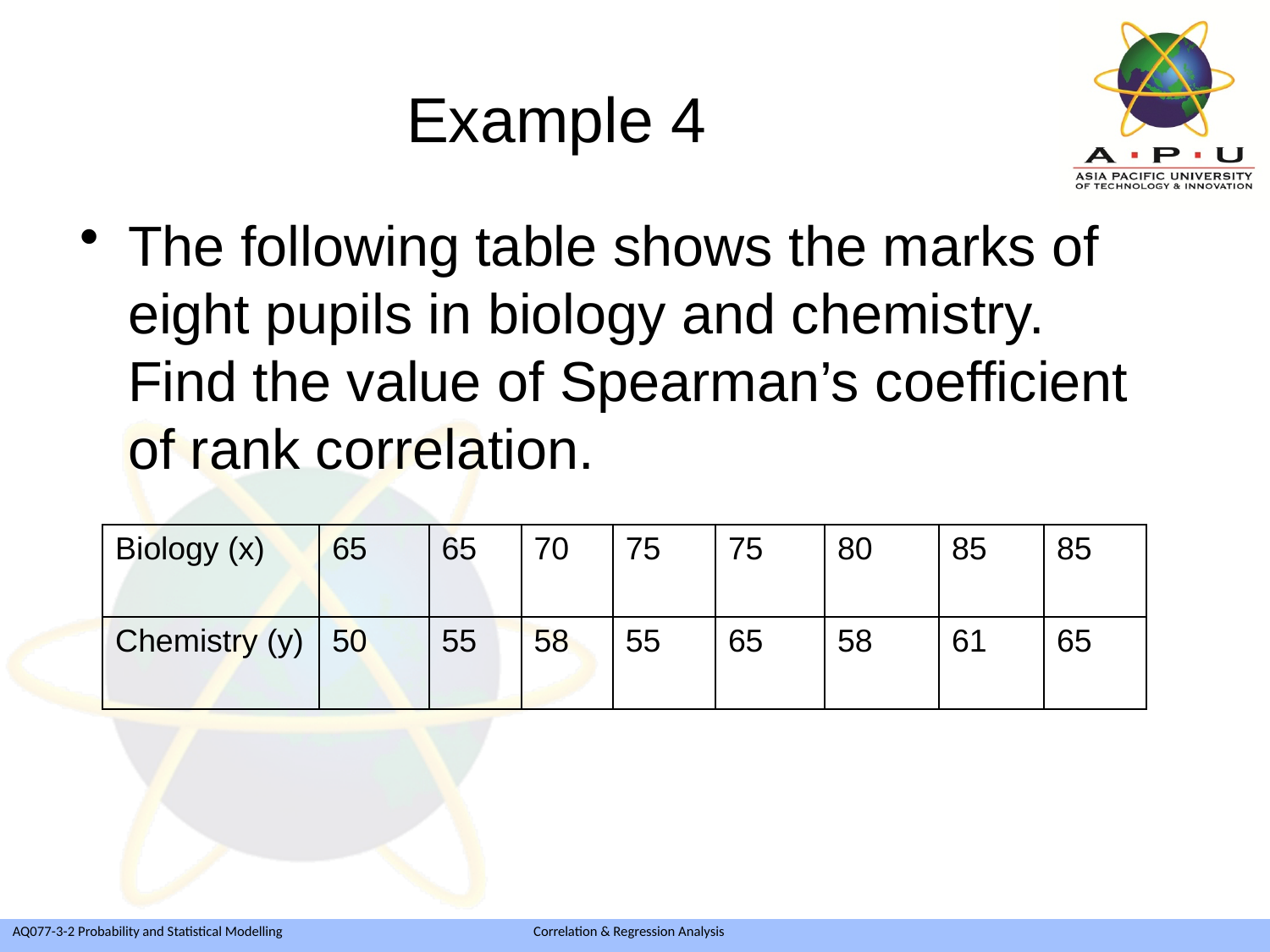

Example 4
The following table shows the marks of eight pupils in biology and chemistry. Find the value of Spearman’s coefficient of rank correlation.

| Biology (x) | 65 | 65 | 70 | 75 | 75 | 80 | 85 | 85 |
| --- | --- | --- | --- | --- | --- | --- | --- | --- |
| Chemistry (y) | 50 | 55 | 58 | 55 | 65 | 58 | 61 | 65 |